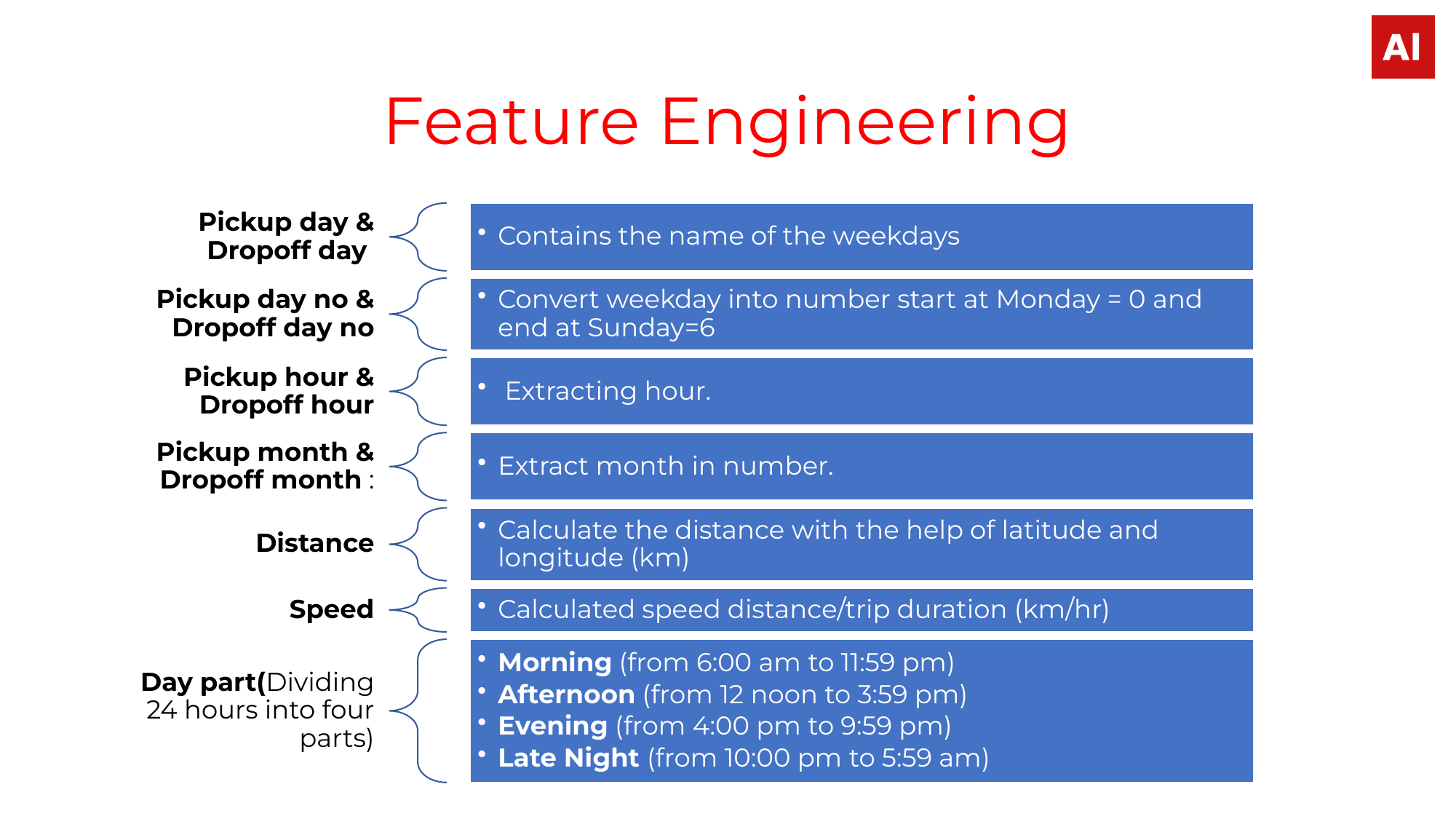

# Feature Engineering
Pickup day & Dropoff day
Contains the name of the weekdays
Pickup day no & Dropoff day no
Convert weekday into number start at Monday = 0 and end at Sunday=6
 Pickup hour & Dropoff hour
 Extracting hour.
Pickup month & Dropoff month :
Extract month in number.
Distance
Calculate the distance with the help of latitude and longitude (km)
Speed
Calculated speed distance/trip duration (km/hr)
Day part(Dividing 24 hours into four parts)
Morning (from 6:00 am to 11:59 pm)
Afternoon (from 12 noon to 3:59 pm)
Evening (from 4:00 pm to 9:59 pm)
Late Night (from 10:00 pm to 5:59 am)